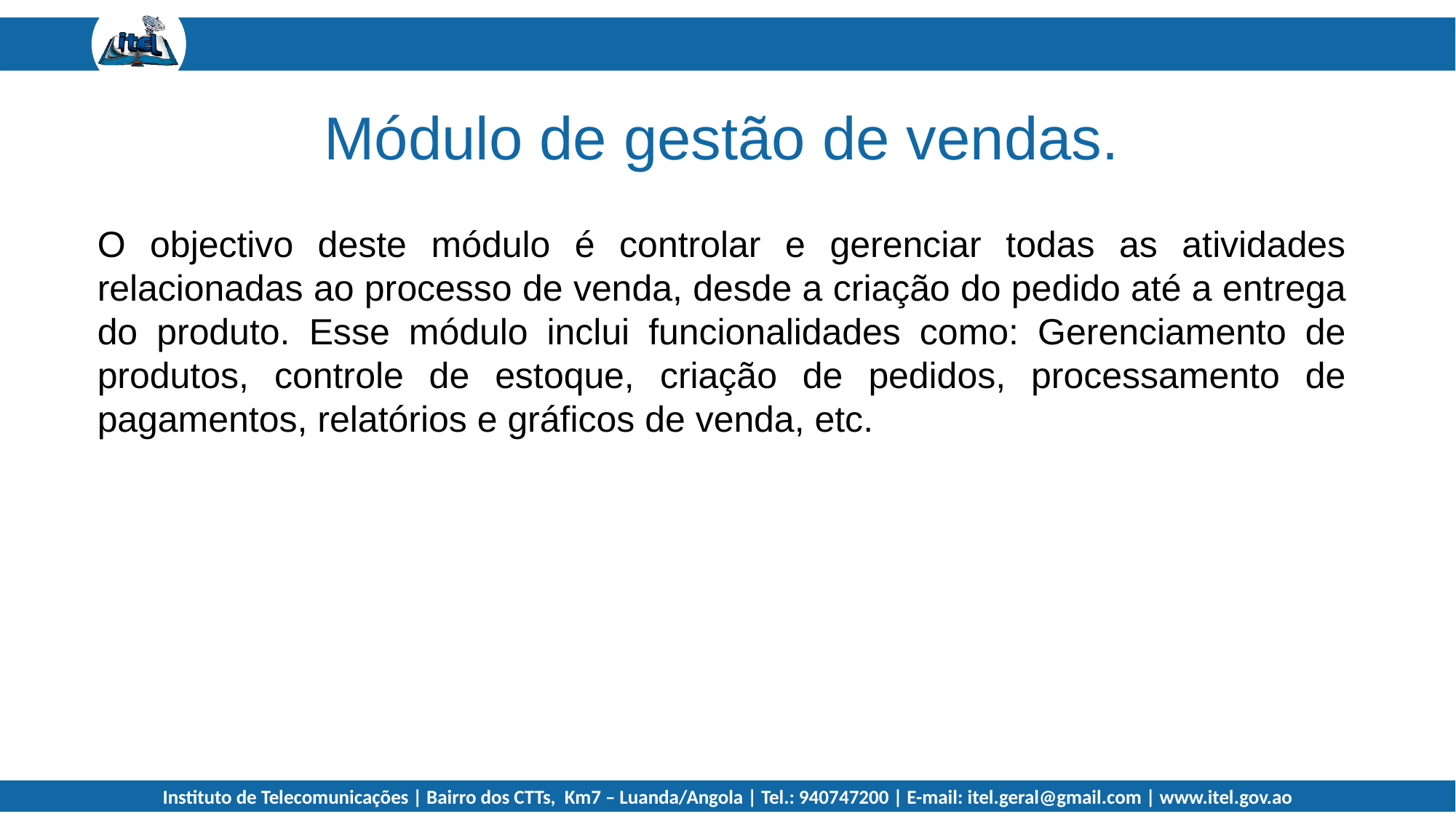

Módulo de gestão de vendas.
O objectivo deste módulo é controlar e gerenciar todas as atividades relacionadas ao processo de venda, desde a criação do pedido até a entrega do produto. Esse módulo inclui funcionalidades como: Gerenciamento de produtos, controle de estoque, criação de pedidos, processamento de pagamentos, relatórios e gráficos de venda, etc.